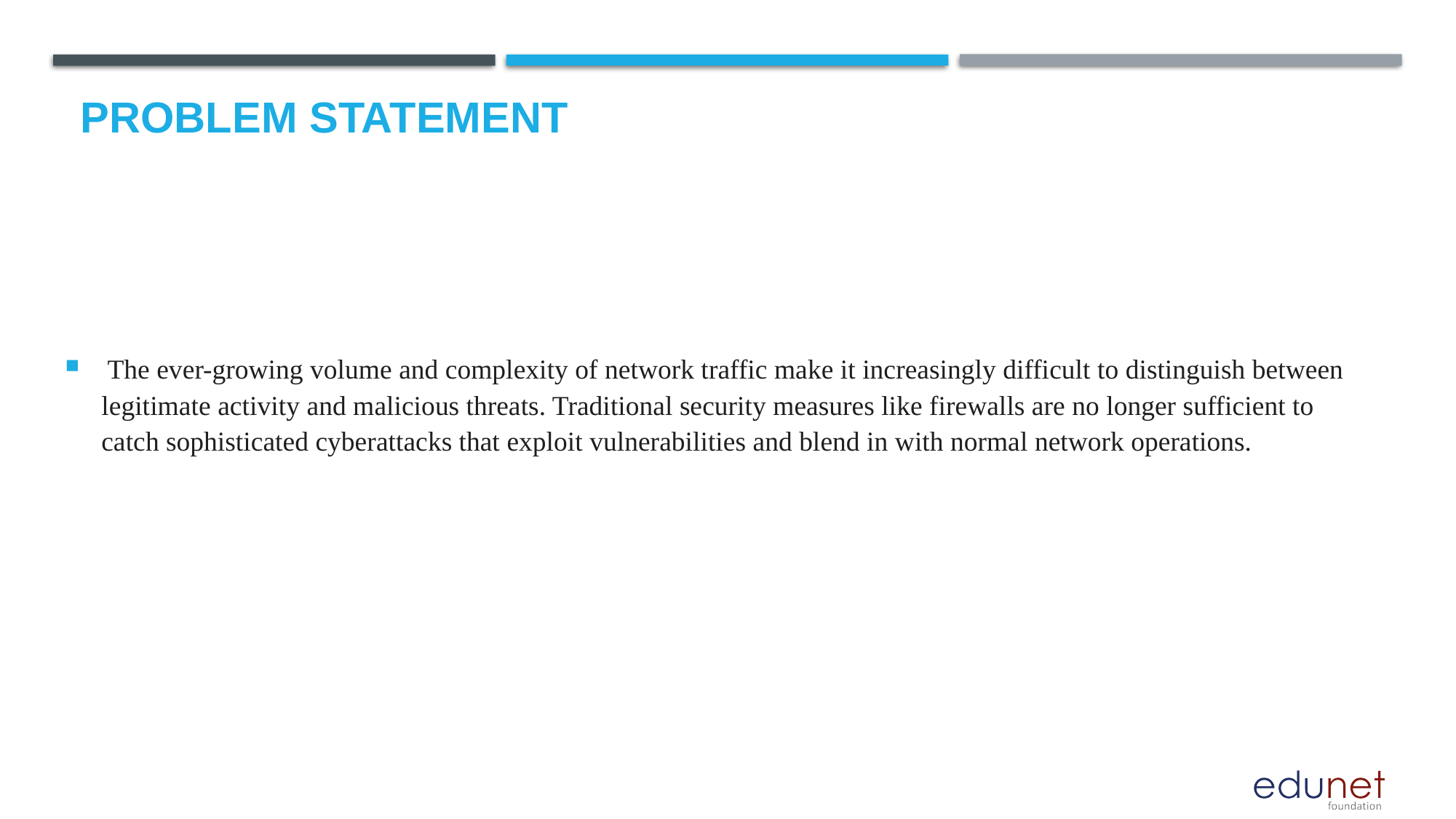

# Problem Statement
 The ever-growing volume and complexity of network traffic make it increasingly difficult to distinguish between legitimate activity and malicious threats. Traditional security measures like firewalls are no longer sufficient to catch sophisticated cyberattacks that exploit vulnerabilities and blend in with normal network operations.